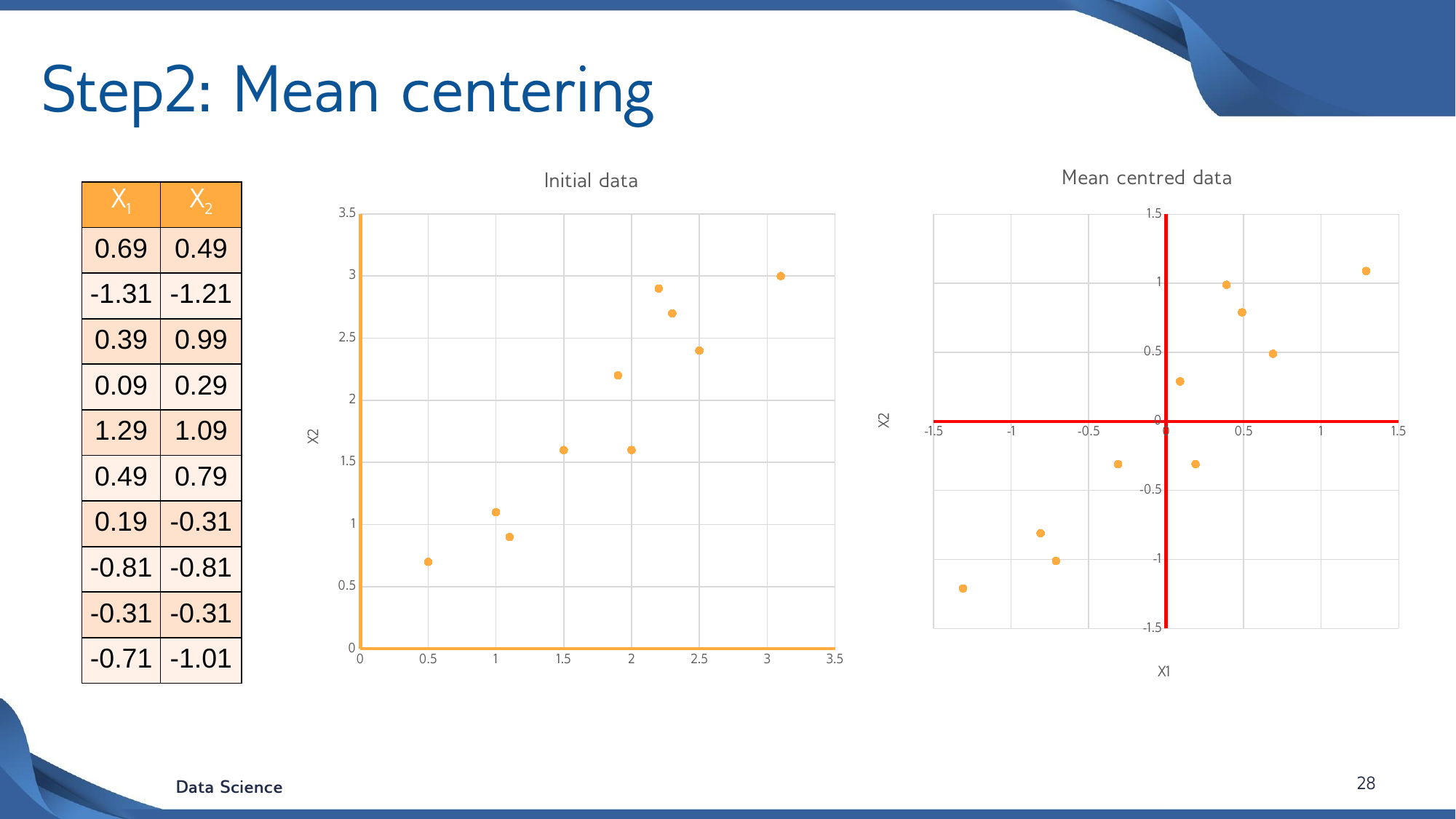

# Step2: Mean centering

### Chart: Initial data

| Category | X2 |
|---|---|

### Chart: Mean centred data

| Category | Y-Values |
|---|---|
| X1 | X2 |
| --- | --- |
| 0.69 | 0.49 |
| -1.31 | -1.21 |
| 0.39 | 0.99 |
| 0.09 | 0.29 |
| 1.29 | 1.09 |
| 0.49 | 0.79 |
| 0.19 | -0.31 |
| -0.81 | -0.81 |
| -0.31 | -0.31 |
| -0.71 | -1.01 |